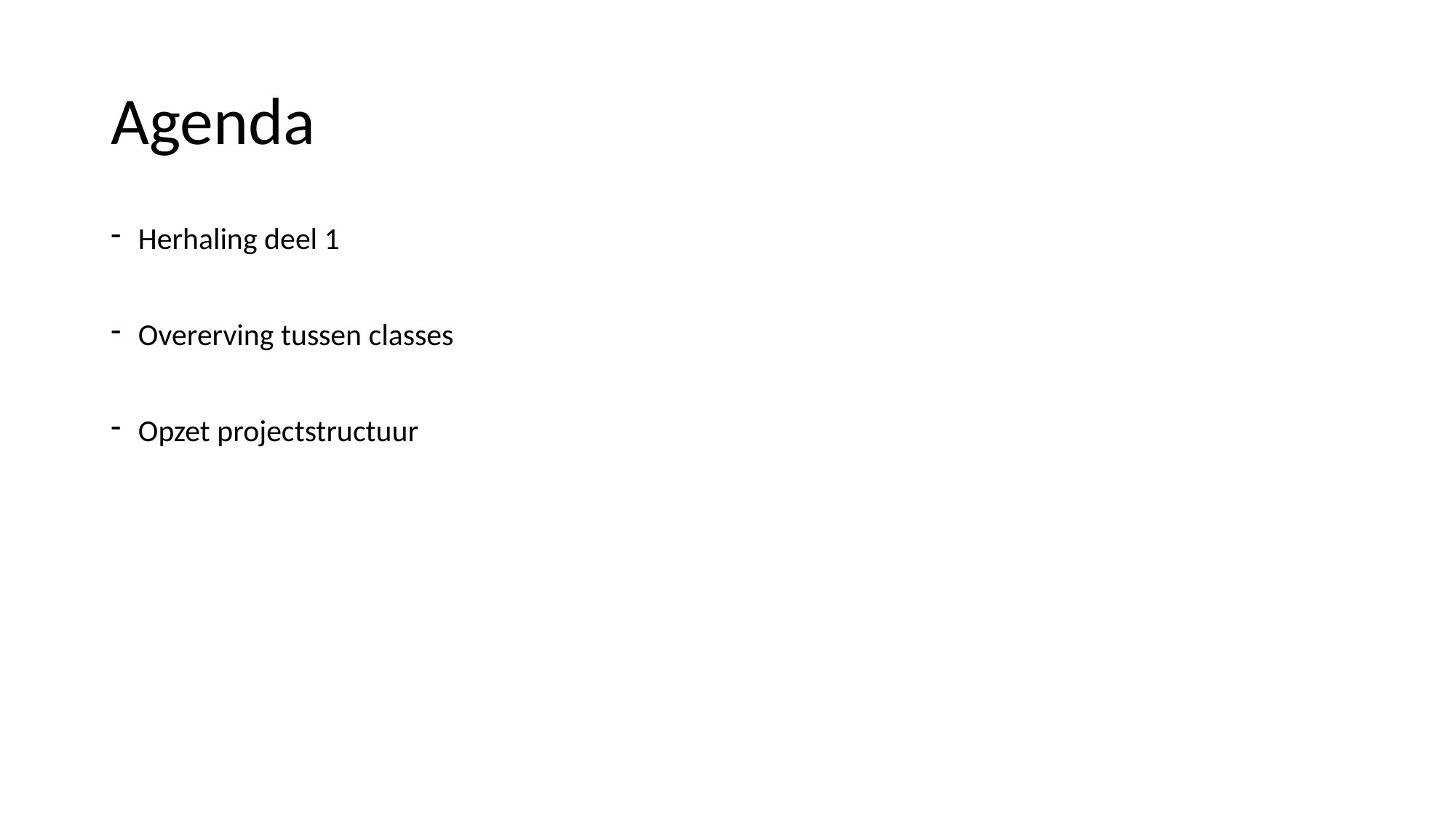

# Agenda
Herhaling deel 1

Overerving tussen classes

Opzet projectstructuur